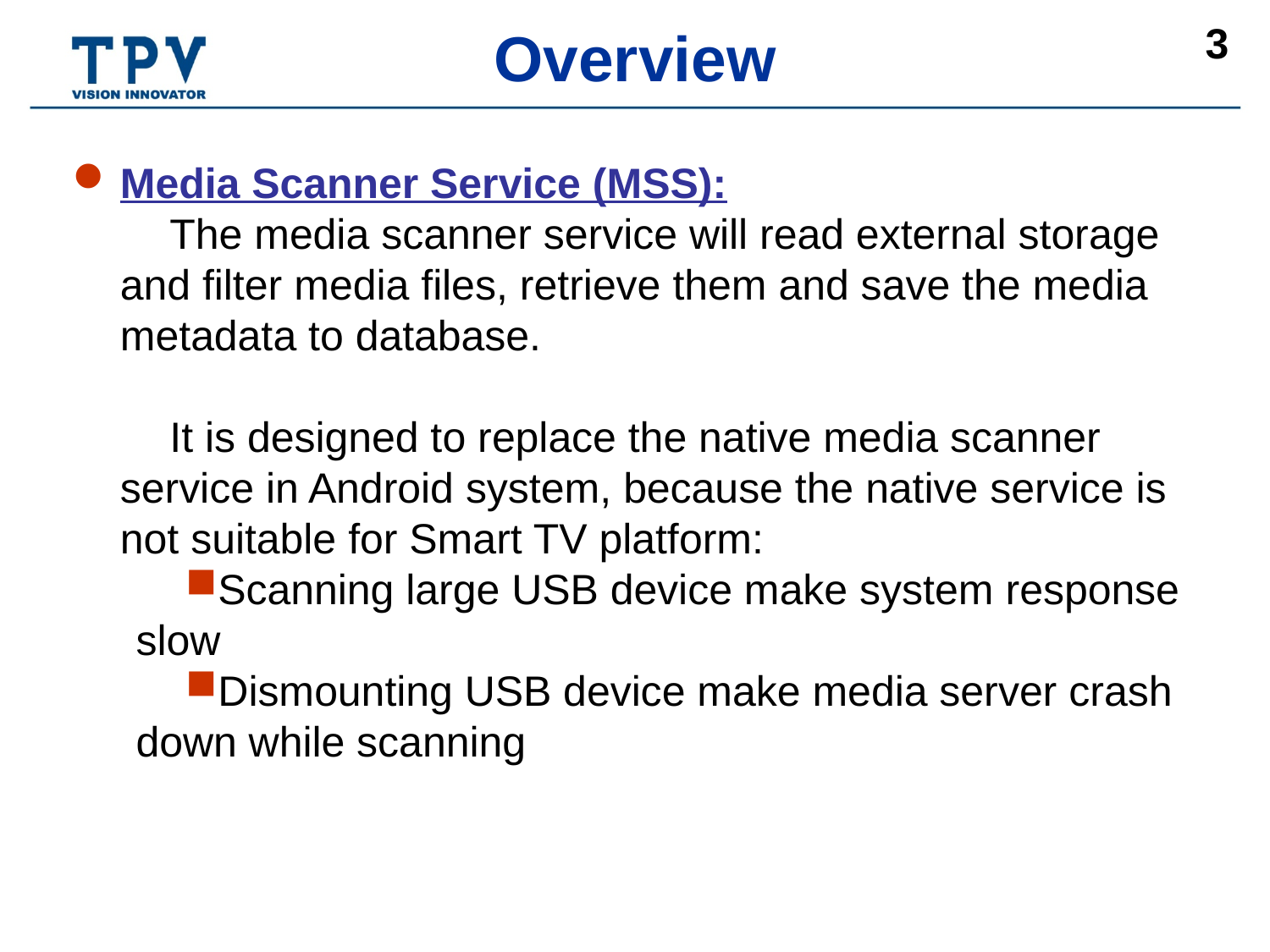

Overview
Media Scanner Service (MSS):
The media scanner service will read external storage and filter media files, retrieve them and save the media metadata to database.

It is designed to replace the native media scanner service in Android system, because the native service is not suitable for Smart TV platform:
Scanning large USB device make system response slow
Dismounting USB device make media server crash down while scanning